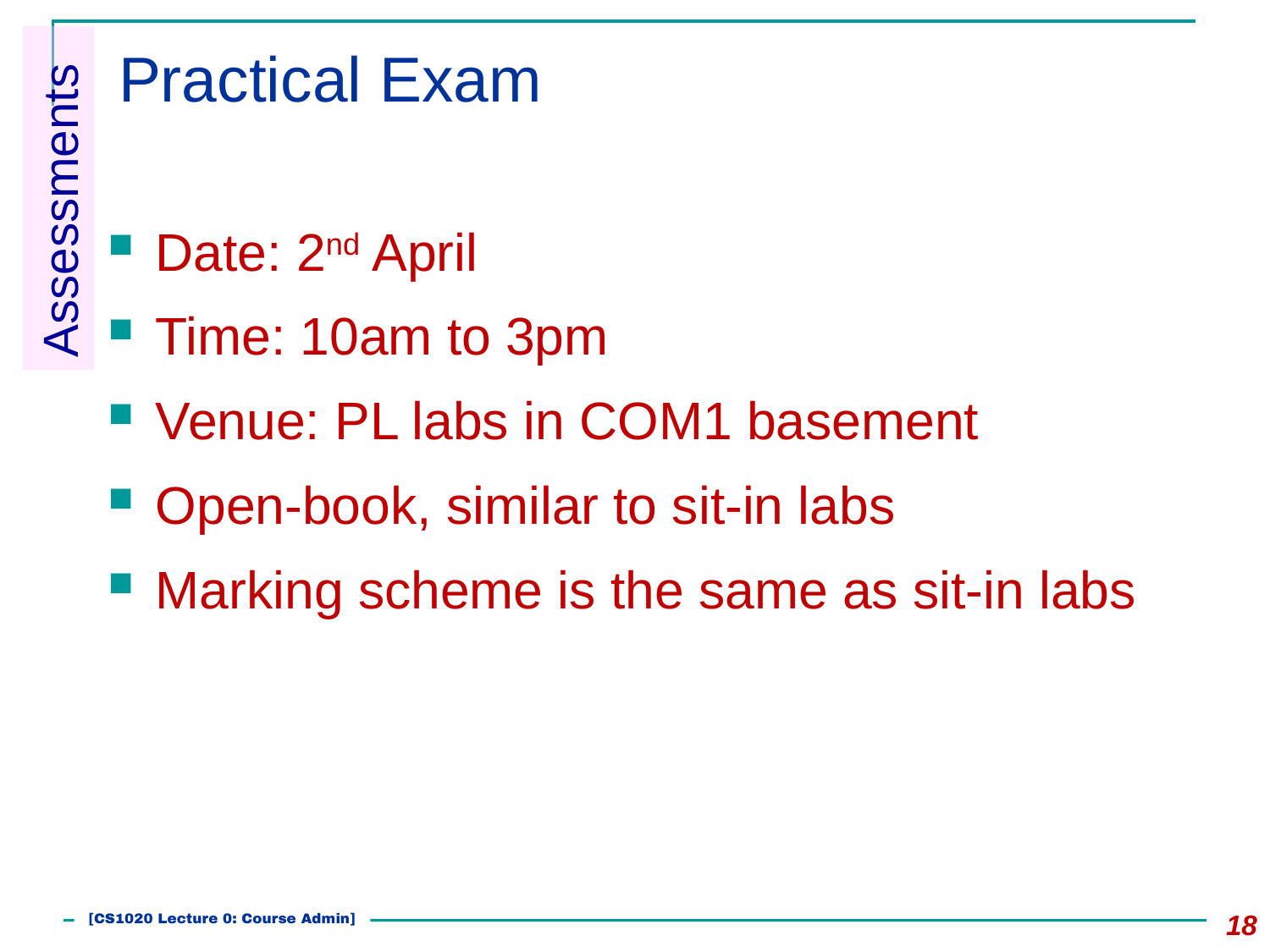

# Practical Exam

Date: 2nd April
Time: 10am to 3pm
Venue: PL labs in COM1 basement
Open-book, similar to sit-in labs
Marking scheme is the same as sit-in labs
Assessments
18
[CS1020 Lecture 0: Course Admin]